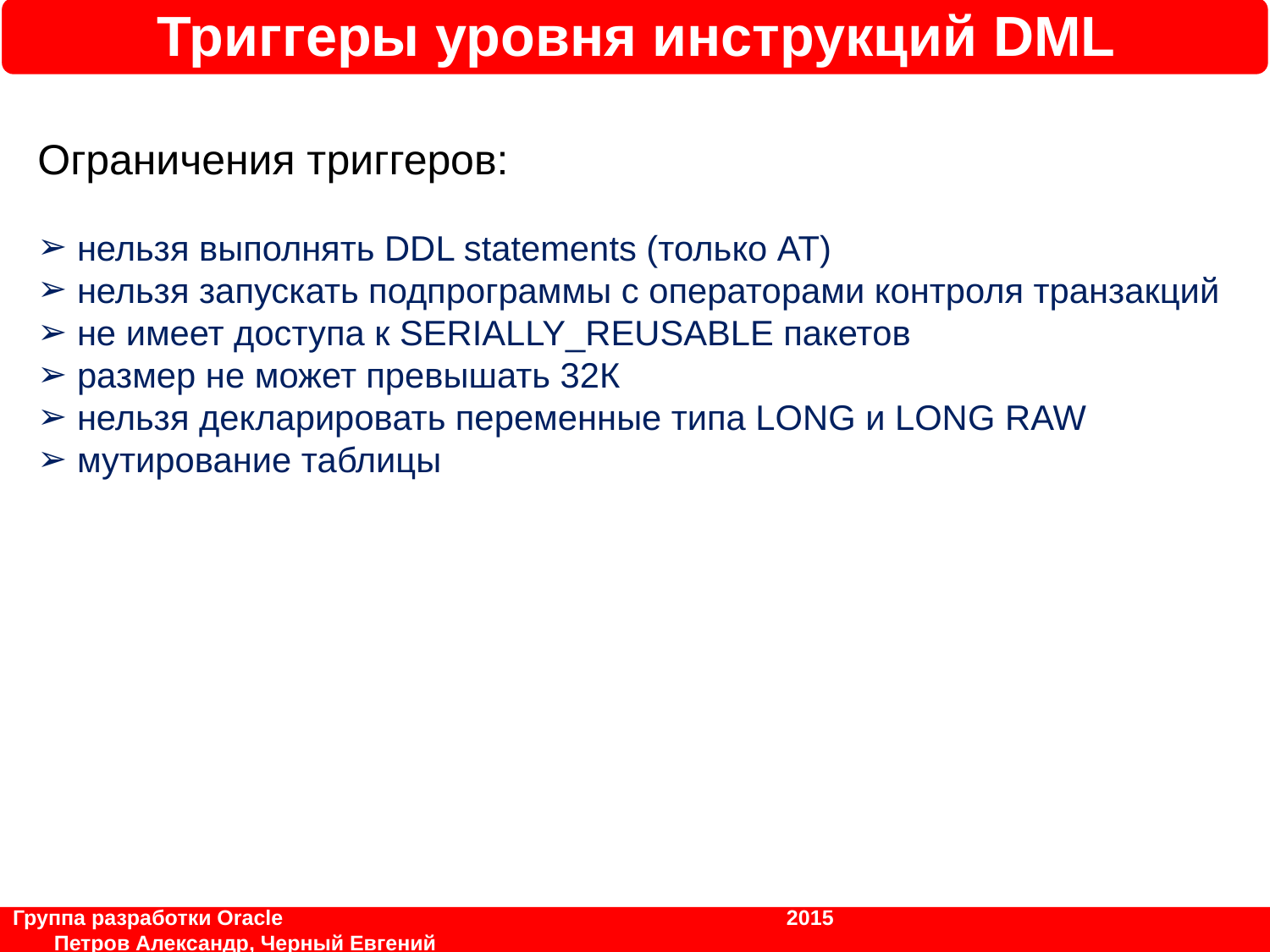

Триггеры уровня инструкций DML
Ограничения триггеров:

 нельзя выполнять DDL statements (только AT)
 нельзя запускать подпрограммы с операторами контроля транзакций
 не имеет доступа к SERIALLY_REUSABLE пакетов
 размер не может превышать 32К
 нельзя декларировать переменные типа LONG и LONG RAW
 мутирование таблицы
Группа разработки Oracle			       	  2015	 		                         Петров Александр, Черный Евгений